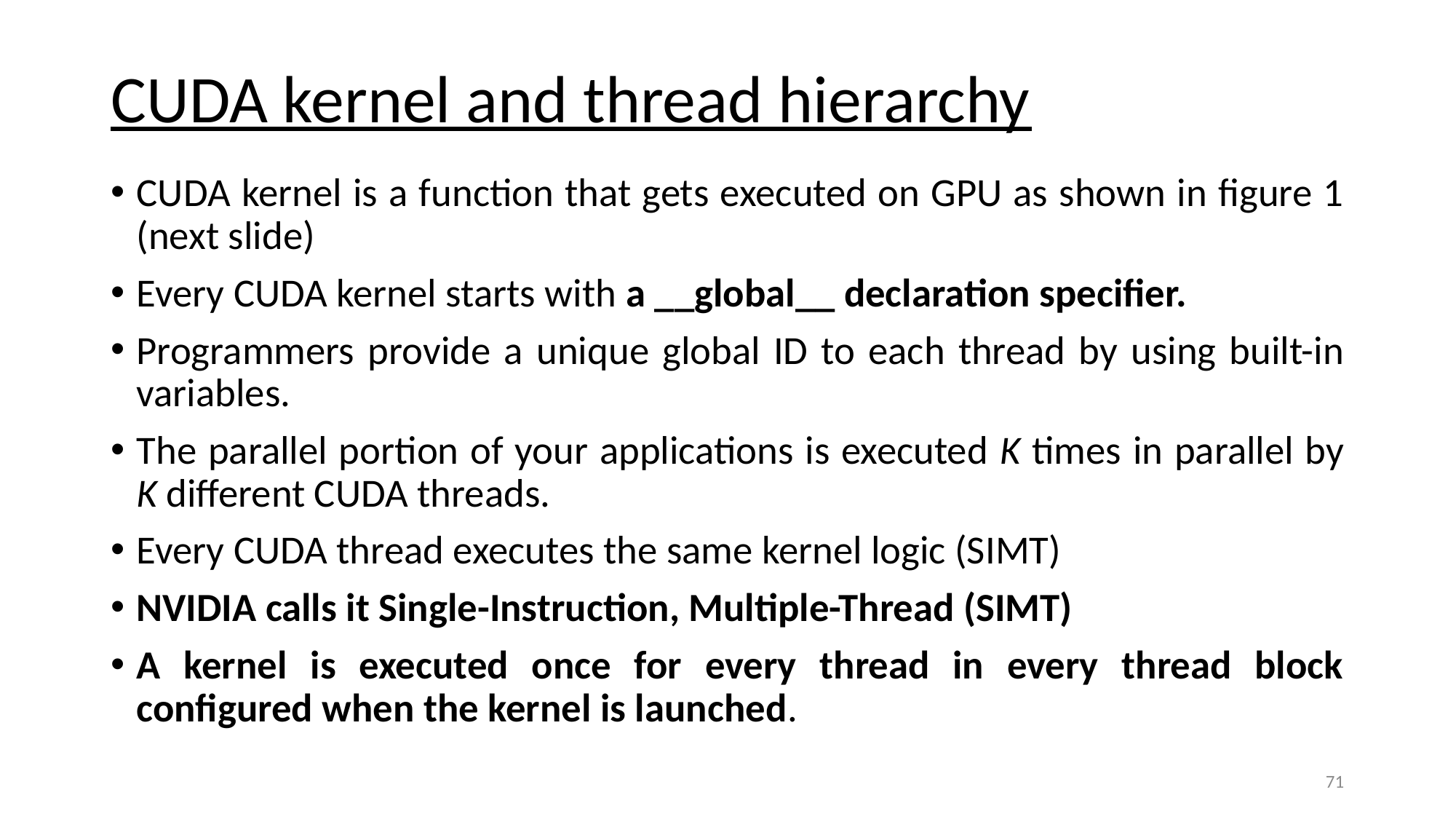

# CUDA kernel and thread hierarchy
CUDA kernel is a function that gets executed on GPU as shown in figure 1 (next slide)
Every CUDA kernel starts with a __global__ declaration specifier.
Programmers provide a unique global ID to each thread by using built-in variables.
The parallel portion of your applications is executed K times in parallel by K different CUDA threads.
Every CUDA thread executes the same kernel logic (SIMT)
NVIDIA calls it Single-Instruction, Multiple-Thread (SIMT)
A kernel is executed once for every thread in every thread block configured when the kernel is launched.

71